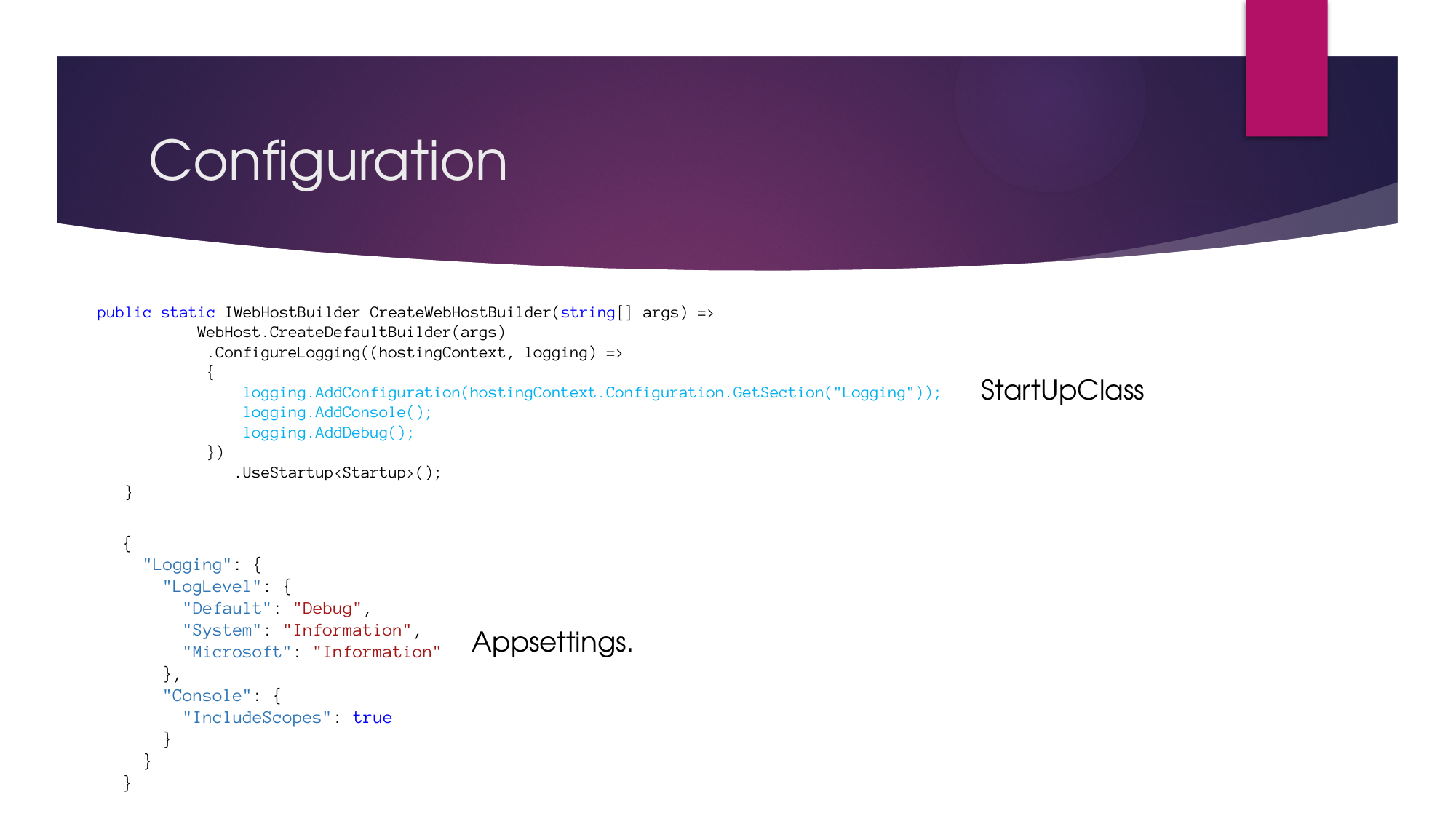

# Configuration
 public static IWebHostBuilder CreateWebHostBuilder(string[] args) =>
            WebHost.CreateDefaultBuilder(args)
             .ConfigureLogging((hostingContext, logging) =>
             {
                 logging.AddConfiguration(hostingContext.Configuration.GetSection("Logging"));
                 logging.AddConsole();
                 logging.AddDebug();
             })
                .UseStartup<Startup>();
    }
StartUpClass
{
  "Logging": {
    "LogLevel": {
      "Default": "Debug",
      "System": "Information",
      "Microsoft": "Information"
    },
    "Console": {
      "IncludeScopes": true
    }
  }
}
Appsettings.